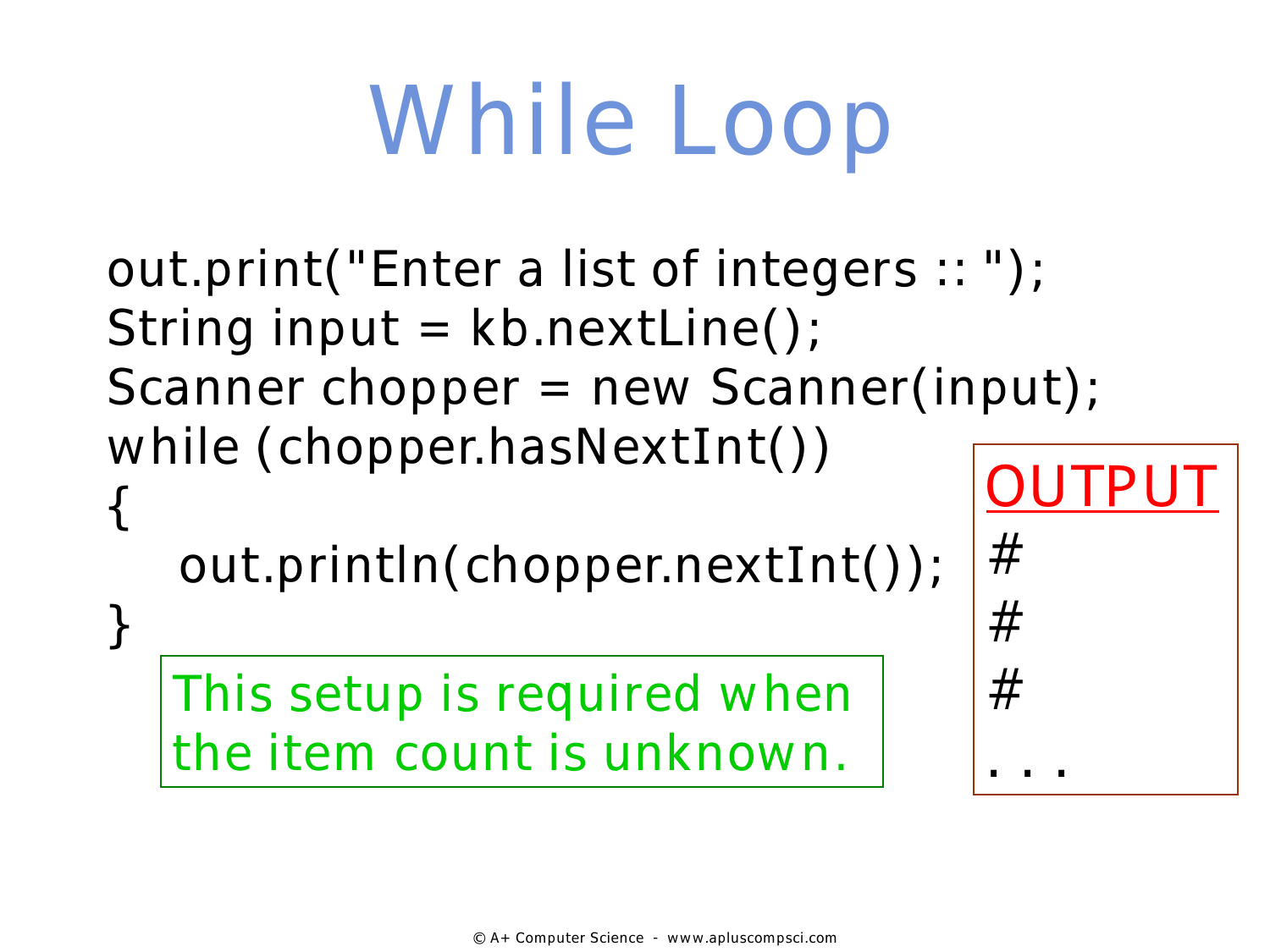

While Loop

out.print("Enter a list of integers :: ");
String input = kb.nextLine();
Scanner chopper = new Scanner(input);
while (chopper.hasNextInt())
{
     out.println(chopper.nextInt());
}

OUTPUT
#
#
#
. . .
This setup is required when
the item count is unknown.

© A+ Computer Science  -  www.apluscompsci.com